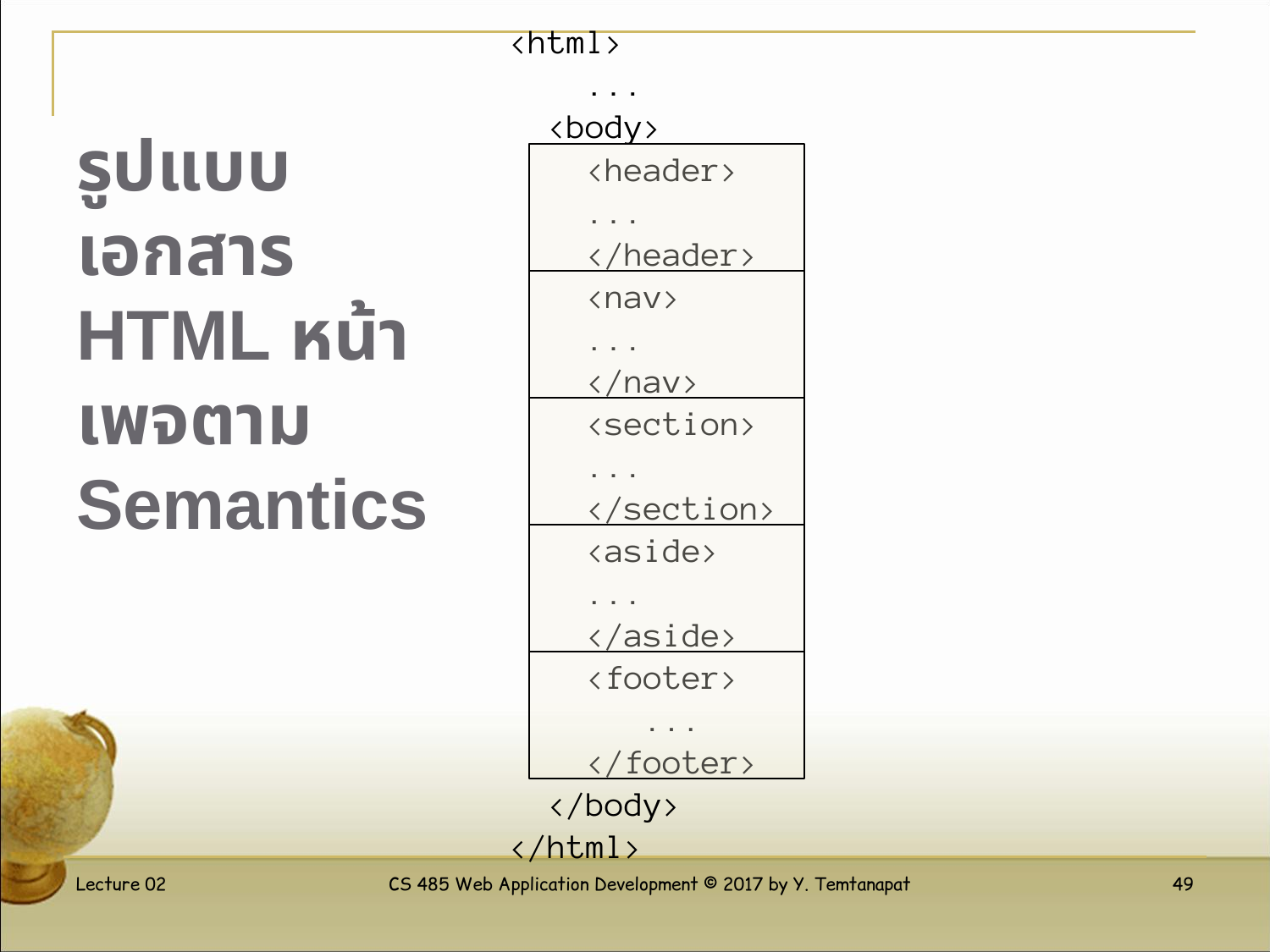

<html>
    ...
  <body>
    <header>
    ...
    </header>
    <nav>
    ...
    </nav>
    <section>
    ...
    </section>
    <aside>
    ...
    </aside>
    <footer>
       ...
    </footer>
  </body>
</html>

# รูปแบบเอกสาร HTML หน้าเพจตาม Semantics

Lecture 02
CS 485 Web Application Development © 2017 by Y. Temtanapat
 49